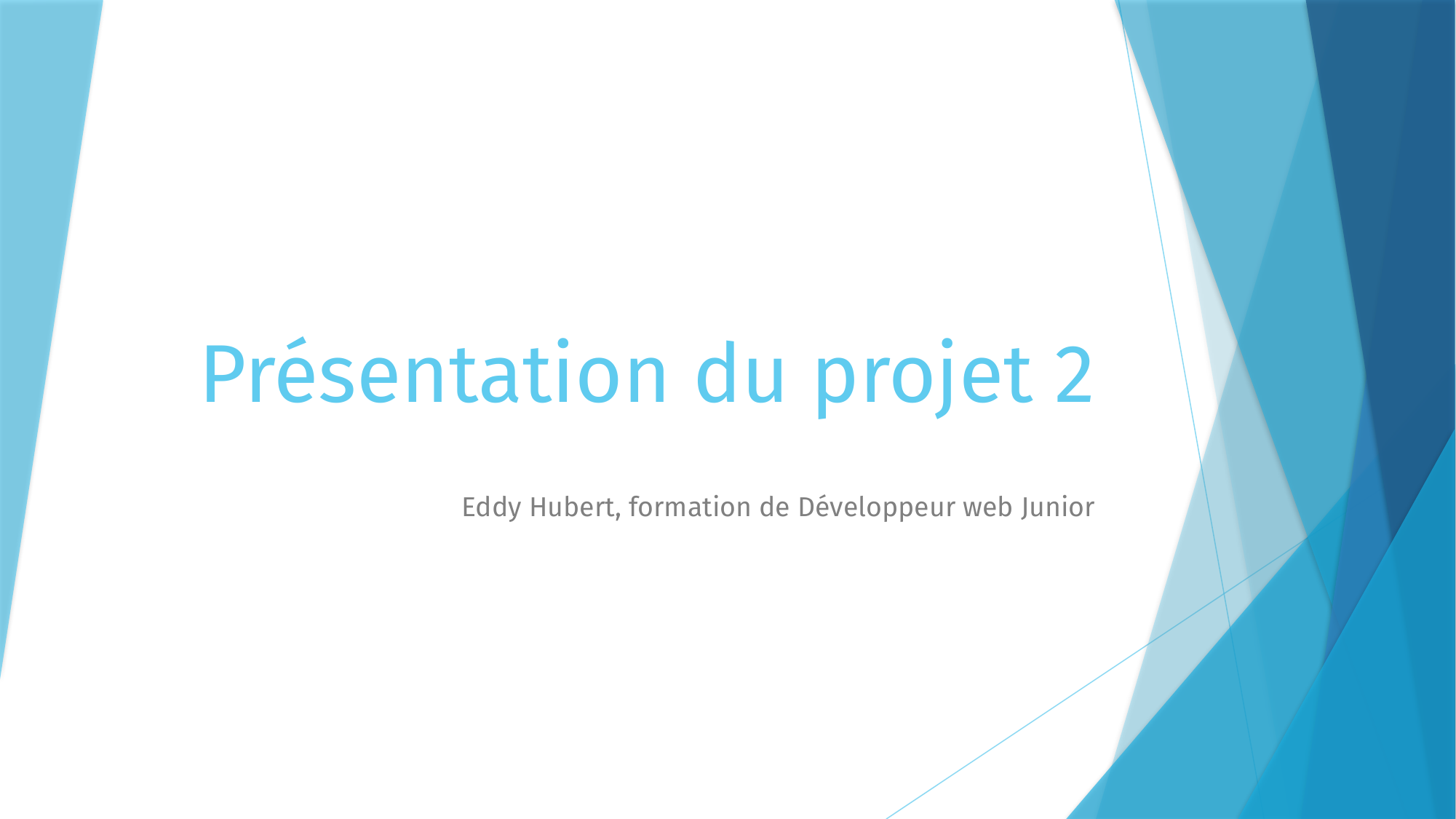

# Présentation du projet 2
Eddy Hubert, formation de Développeur web Junior